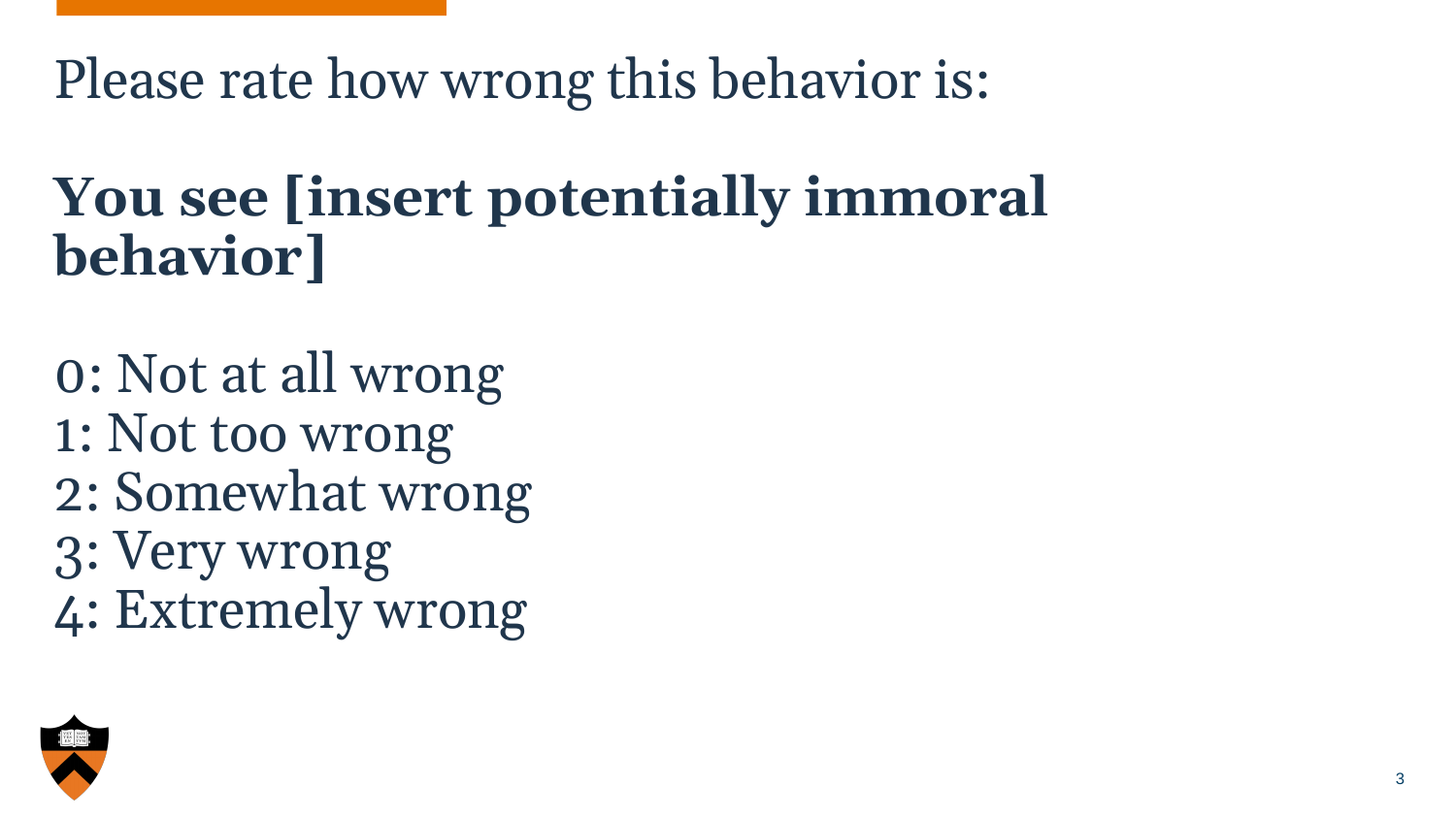

# Please rate how wrong this behavior is:

You see [insert potentially immoral behavior]

0: Not at all wrong
1: Not too wrong
2: Somewhat wrong
3: Very wrong
4: Extremely wrong

3